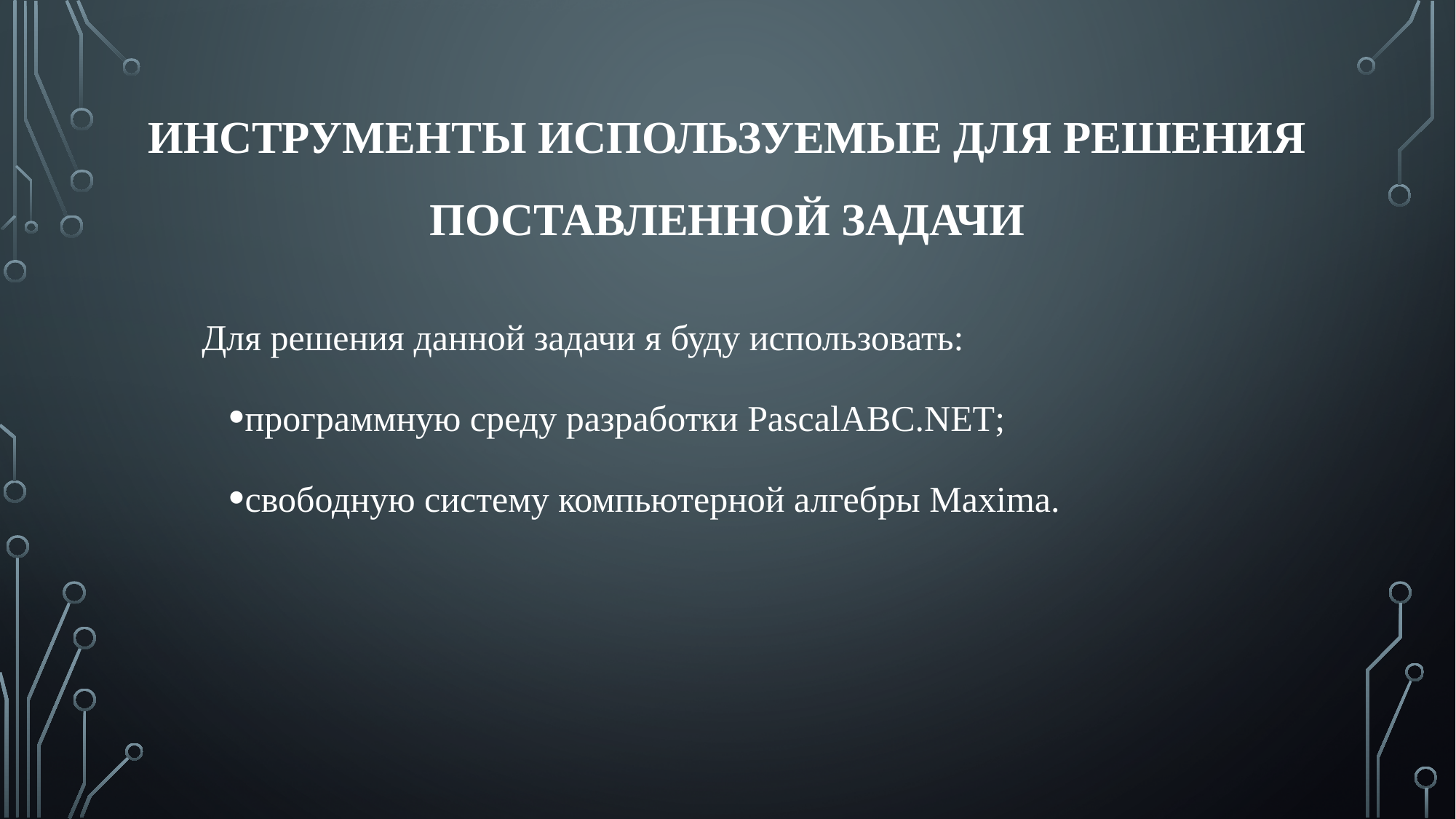

# Инструменты используемые для решения поставленной задачи
Для решения данной задачи я буду использовать:
программную среду разработки PascalABC.NET;
свободную систему компьютерной алгебры Maxima.